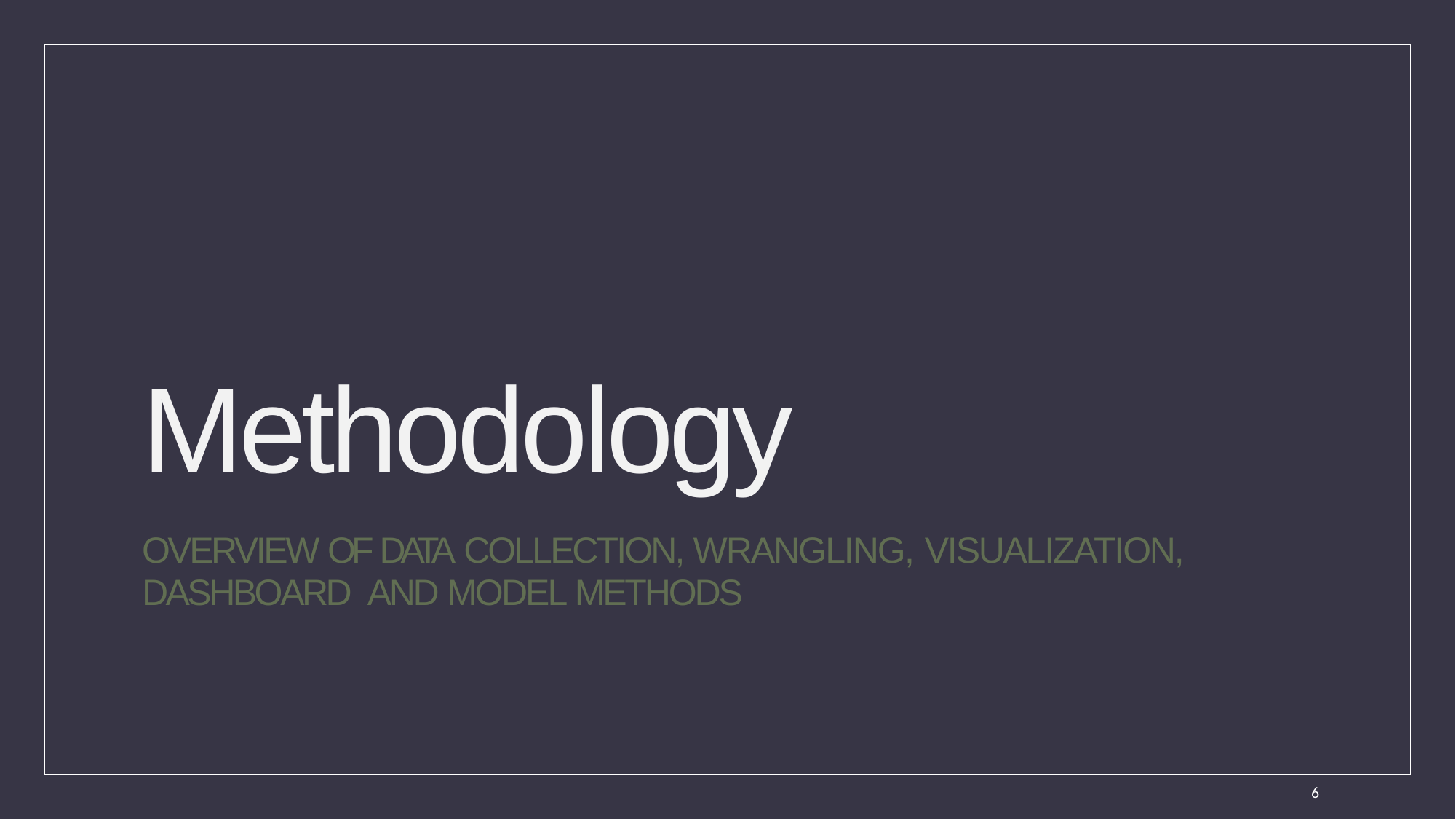

Methodology
OVERVIEW OF DATA  COLLECTION, WRANGLING, VISUALIZATION,
DASHBOARD  AND MODEL METHODS
6